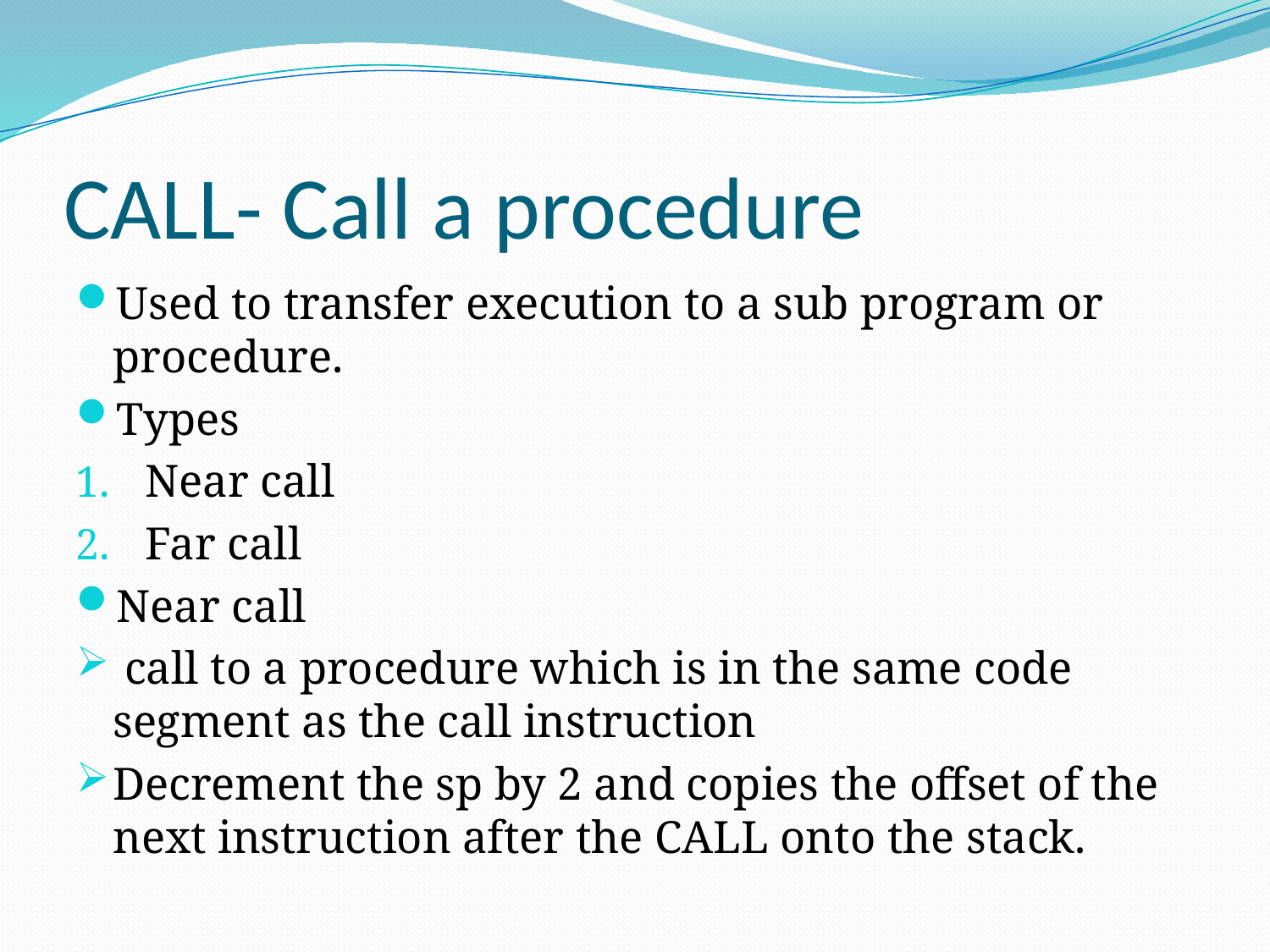

# CALL- Call a procedure
Used to transfer execution to a sub program or procedure.
Types
Near call
Far call
Near call
 call to a procedure which is in the same code segment as the call instruction
Decrement the sp by 2 and copies the offset of the next instruction after the CALL onto the stack.